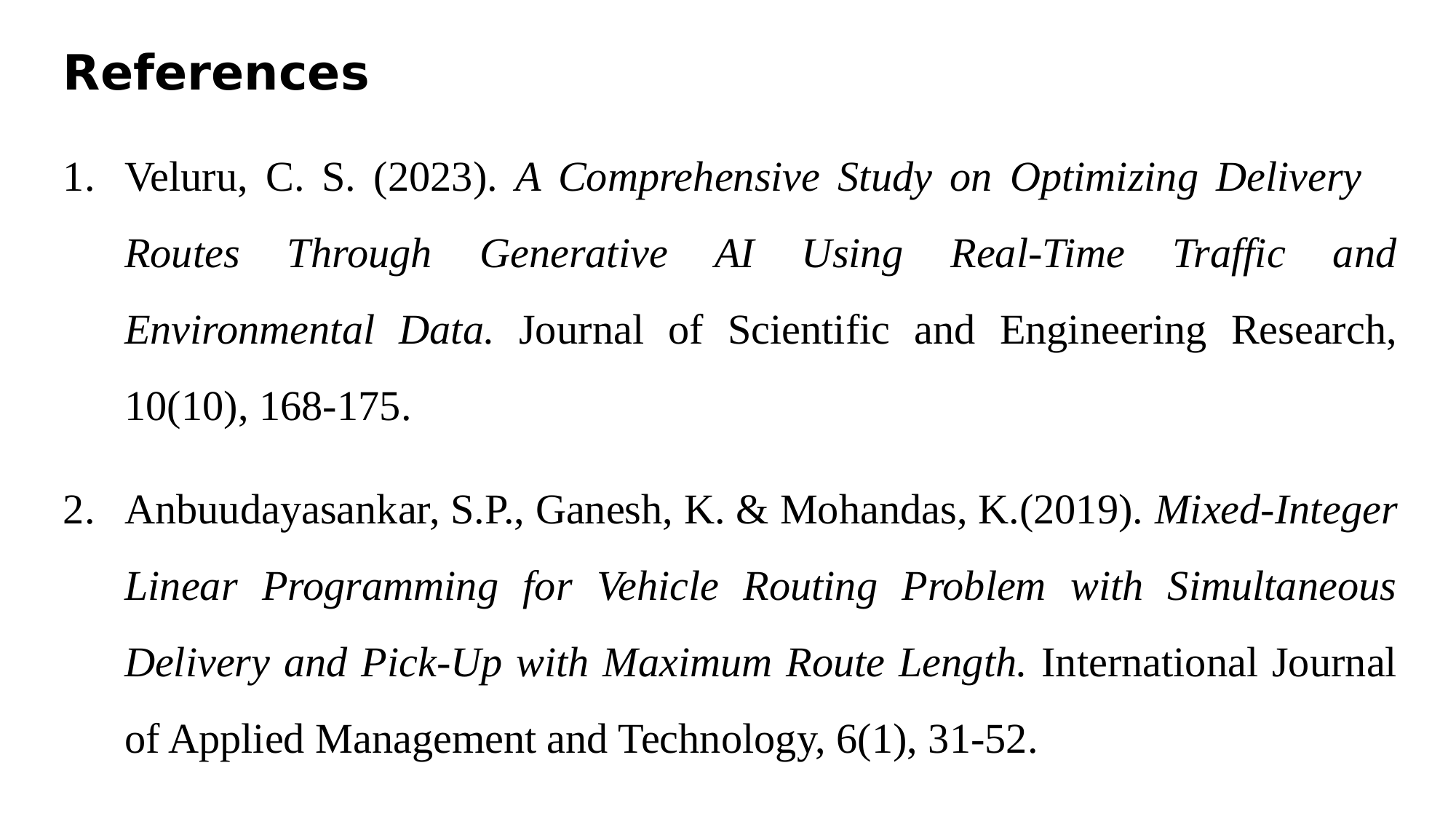

# References
Veluru, C. S. (2023). A Comprehensive Study on Optimizing Delivery   Routes Through Generative AI Using Real-Time Traffic and Environmental Data. Journal of Scientific and Engineering Research, 10(10), 168-175.
Anbuudayasankar, S.P., Ganesh, K. & Mohandas, K.(2019). Mixed-Integer Linear Programming for Vehicle Routing Problem with Simultaneous Delivery and Pick-Up with Maximum Route Length. International Journal of Applied Management and Technology, 6(1), 31-52.